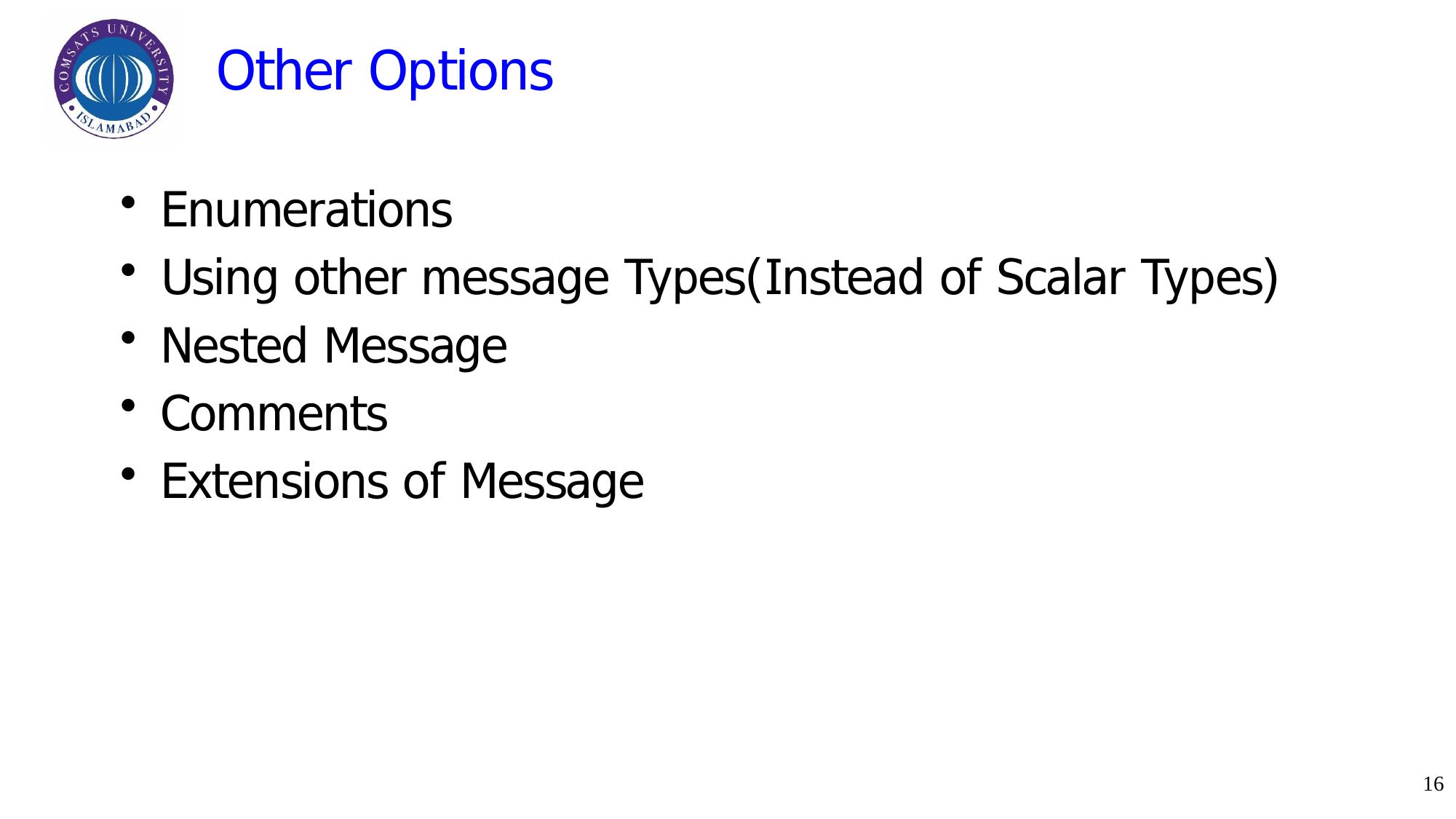

# Other Options
Enumerations
Using other message Types(Instead of Scalar Types)
Nested Message
Comments
Extensions of Message

16